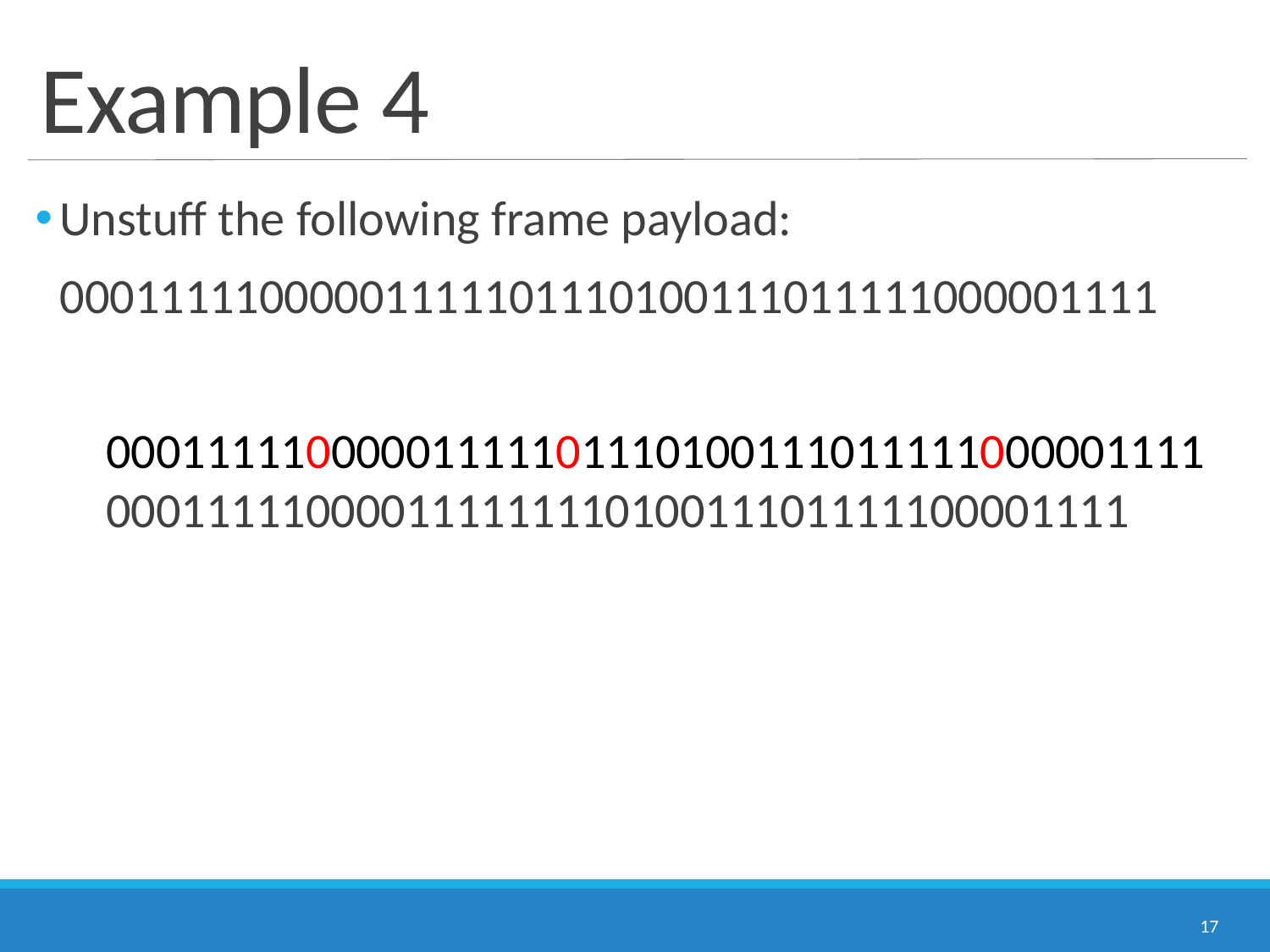

# Example 4
Unstuff the following frame payload:
	00011111000001111101110100111011111000001111
00011111000001111101110100111011111000001111
00011111000011111111010011101111100001111